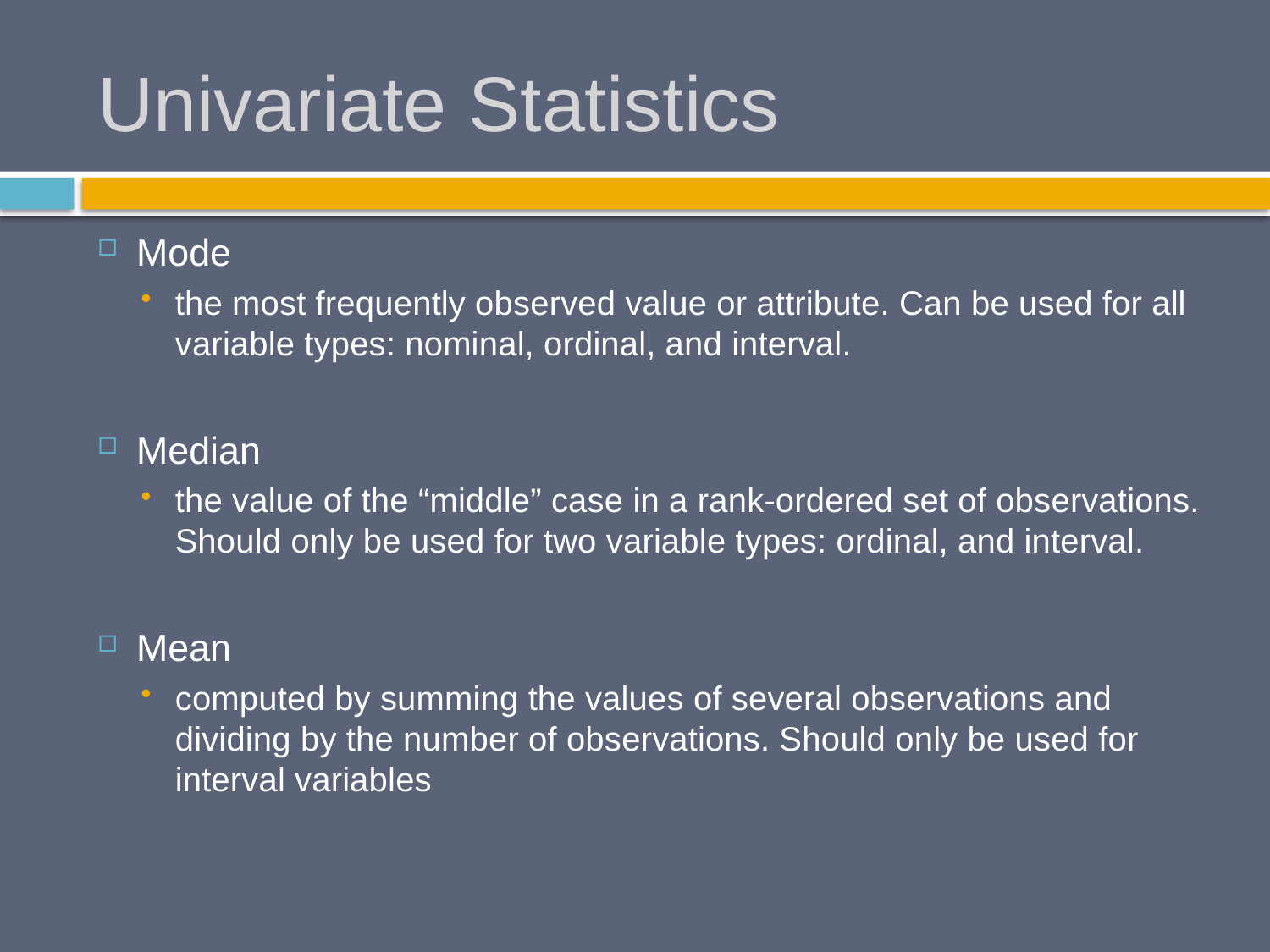

# Univariate Statistics
Mode
the most frequently observed value or attribute. Can be used for all variable types: nominal, ordinal, and interval.

Median
the value of the “middle” case in a rank-ordered set of observations. Should only be used for two variable types: ordinal, and interval.

Mean
computed by summing the values of several observations and dividing by the number of observations. Should only be used for interval variables